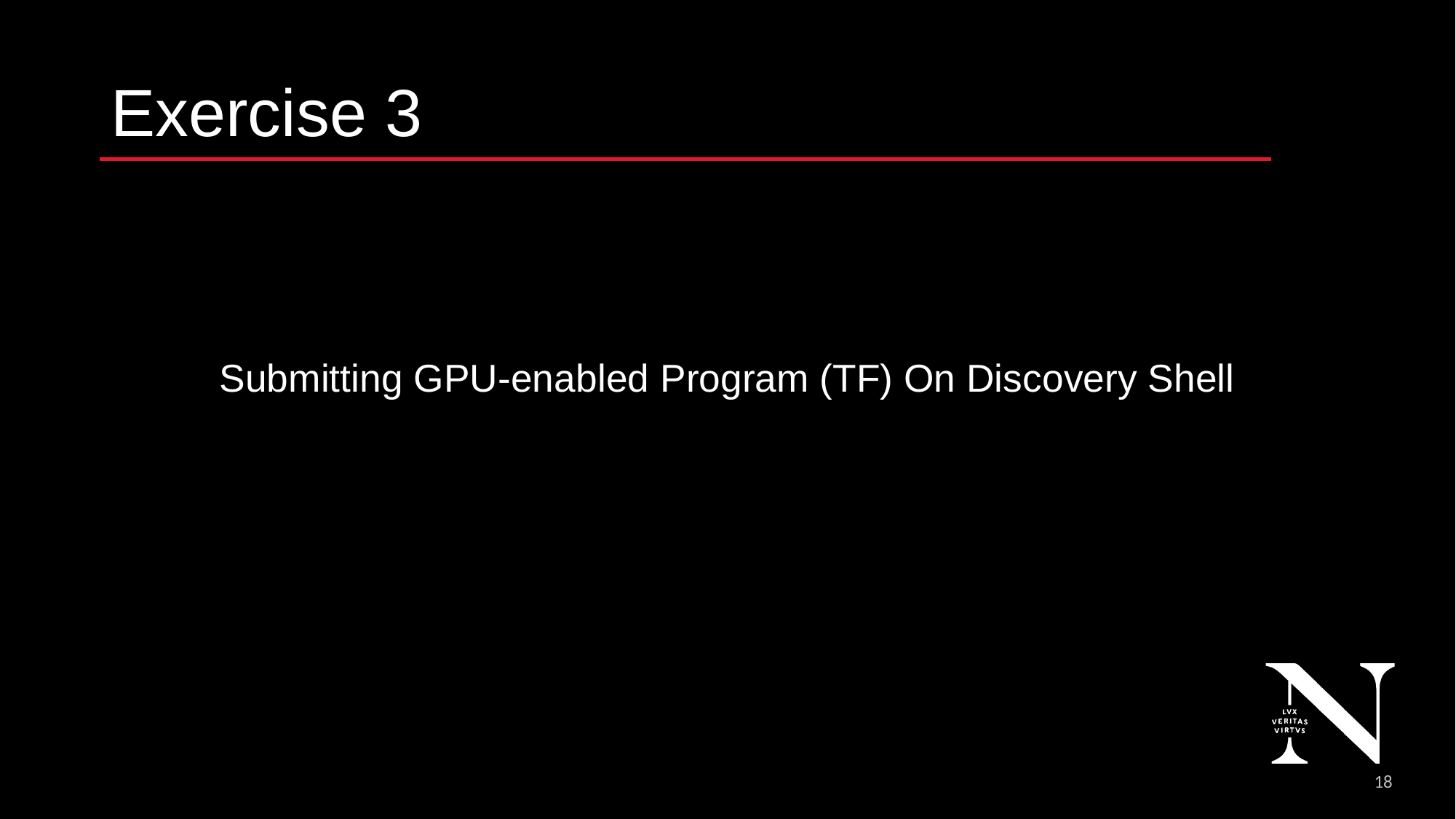

# Exercise 3
Submitting GPU-enabled Program (TF) On Discovery Shell
18